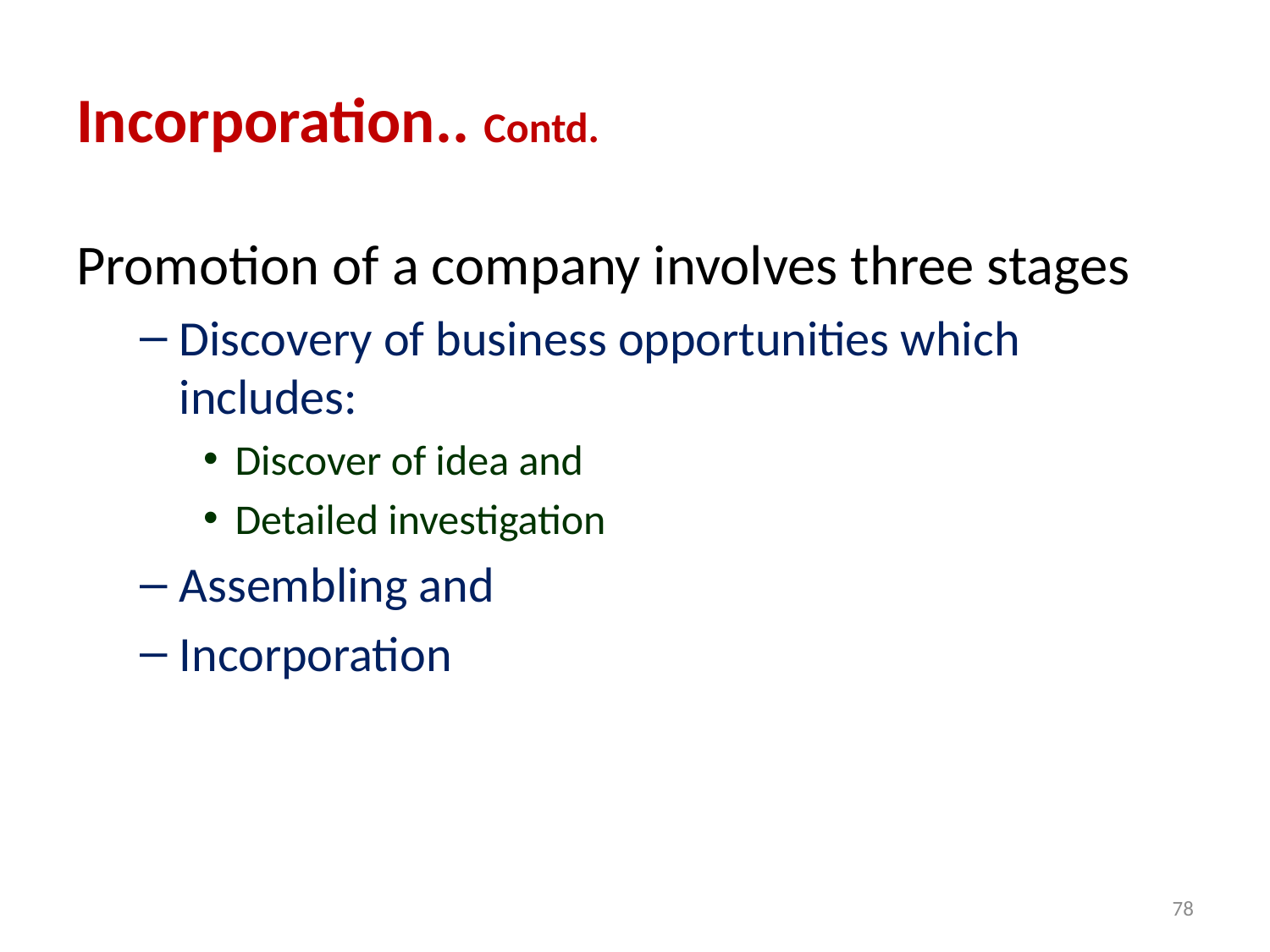

# Incorporation.. Contd.
Promotion of a company involves three stages
Discovery of business opportunities which includes:
Discover of idea and
Detailed investigation
Assembling and
Incorporation
78